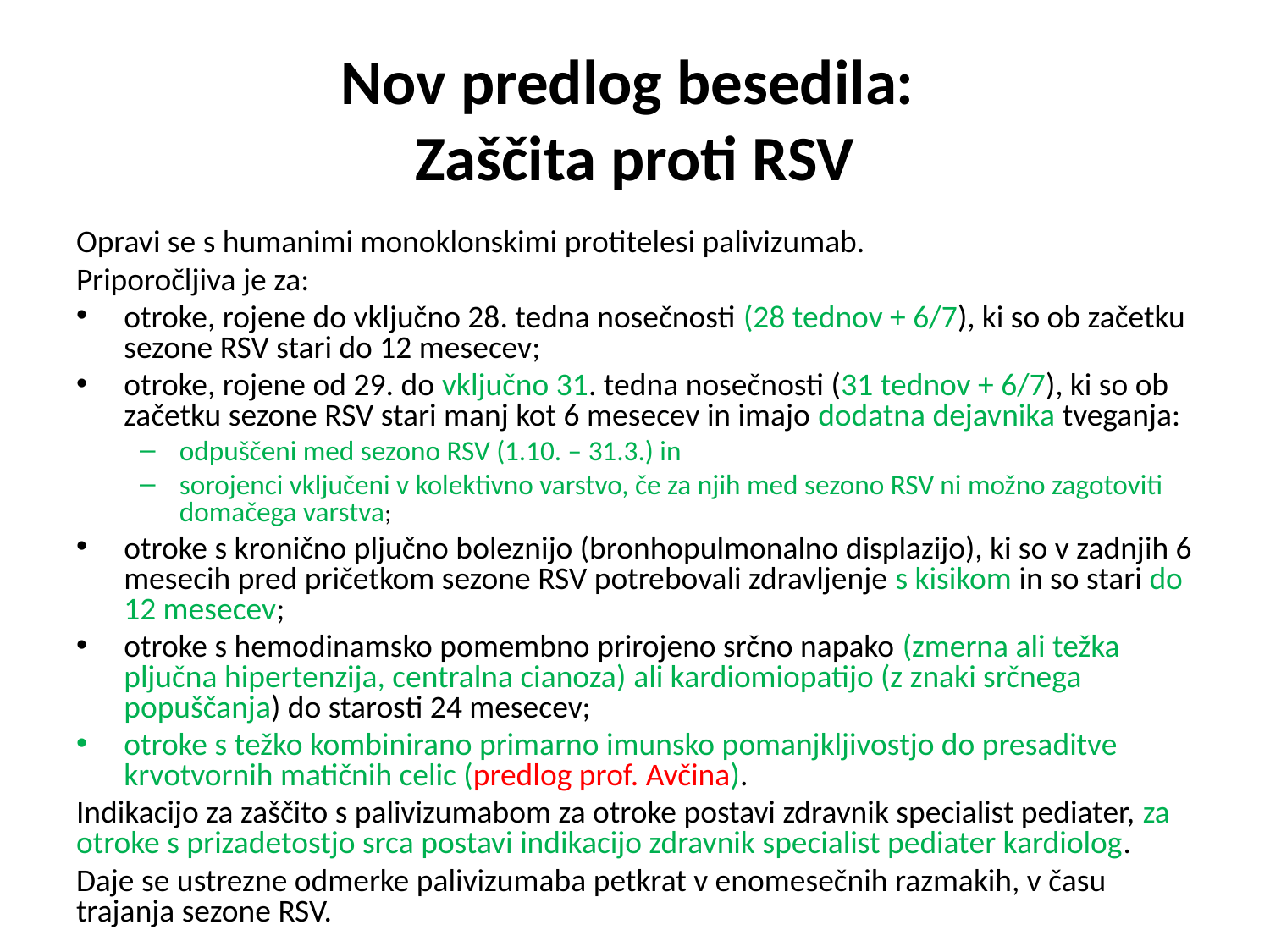

# Nov predlog besedila: Zaščita proti RSV
Opravi se s humanimi monoklonskimi protitelesi palivizumab.
Priporočljiva je za:
otroke, rojene do vključno 28. tedna nosečnosti (28 tednov + 6/7), ki so ob začetku sezone RSV stari do 12 mesecev;
otroke, rojene od 29. do vključno 31. tedna nosečnosti (31 tednov + 6/7), ki so ob začetku sezone RSV stari manj kot 6 mesecev in imajo dodatna dejavnika tveganja:
odpuščeni med sezono RSV (1.10. – 31.3.) in
sorojenci vključeni v kolektivno varstvo, če za njih med sezono RSV ni možno zagotoviti domačega varstva;
otroke s kronično pljučno boleznijo (bronhopulmonalno displazijo), ki so v zadnjih 6 mesecih pred pričetkom sezone RSV potrebovali zdravljenje s kisikom in so stari do 12 mesecev;
otroke s hemodinamsko pomembno prirojeno srčno napako (zmerna ali težka pljučna hipertenzija, centralna cianoza) ali kardiomiopatijo (z znaki srčnega popuščanja) do starosti 24 mesecev;
otroke s težko kombinirano primarno imunsko pomanjkljivostjo do presaditve krvotvornih matičnih celic (predlog prof. Avčina).
Indikacijo za zaščito s palivizumabom za otroke postavi zdravnik specialist pediater, za otroke s prizadetostjo srca postavi indikacijo zdravnik specialist pediater kardiolog.
Daje se ustrezne odmerke palivizumaba petkrat v enomesečnih razmakih, v času trajanja sezone RSV.